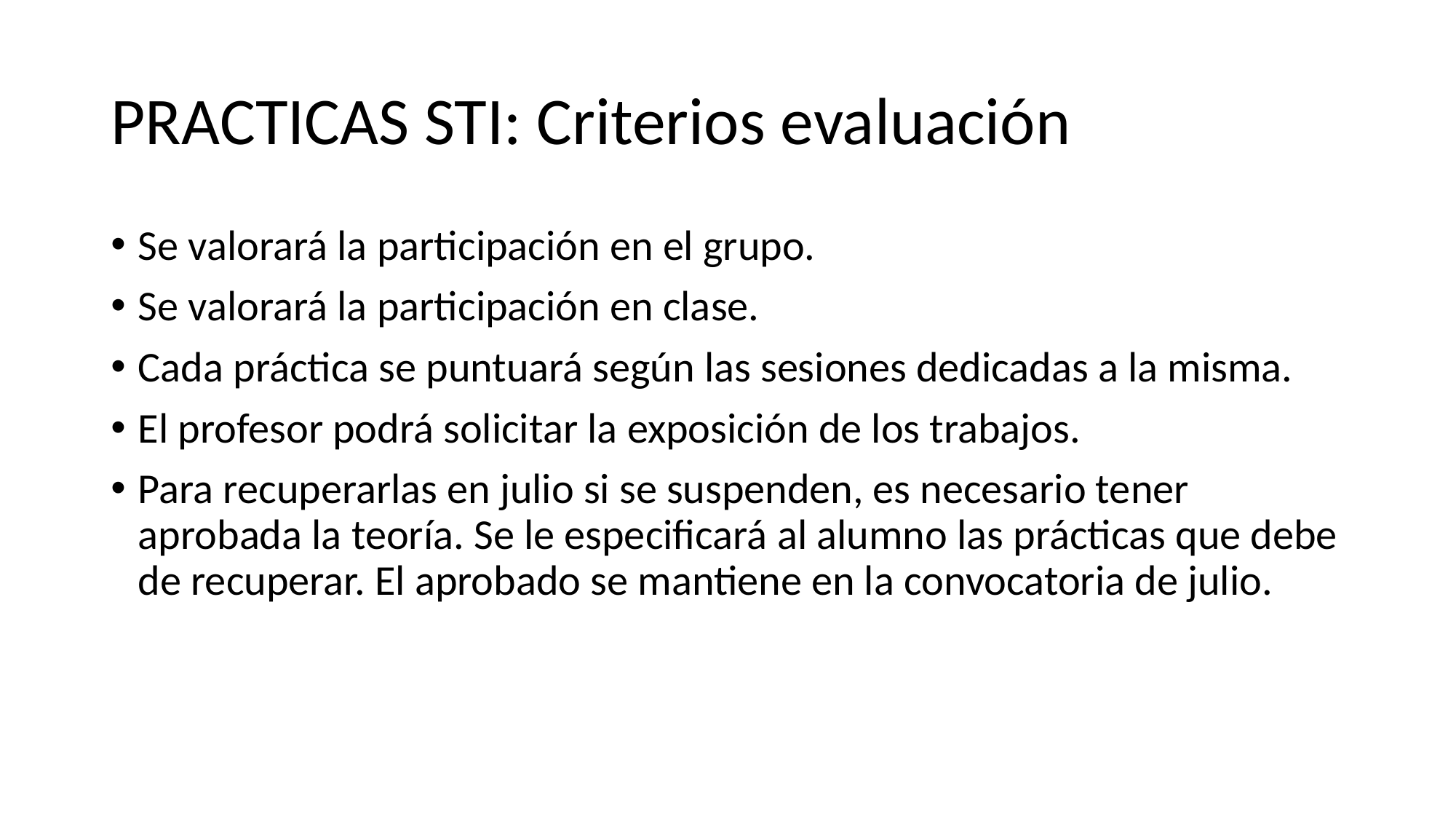

# PRACTICAS STI: Criterios evaluación
Se valorará la participación en el grupo.
Se valorará la participación en clase.
Cada práctica se puntuará según las sesiones dedicadas a la misma.
El profesor podrá solicitar la exposición de los trabajos.
Para recuperarlas en julio si se suspenden, es necesario tener aprobada la teoría. Se le especificará al alumno las prácticas que debe de recuperar. El aprobado se mantiene en la convocatoria de julio.